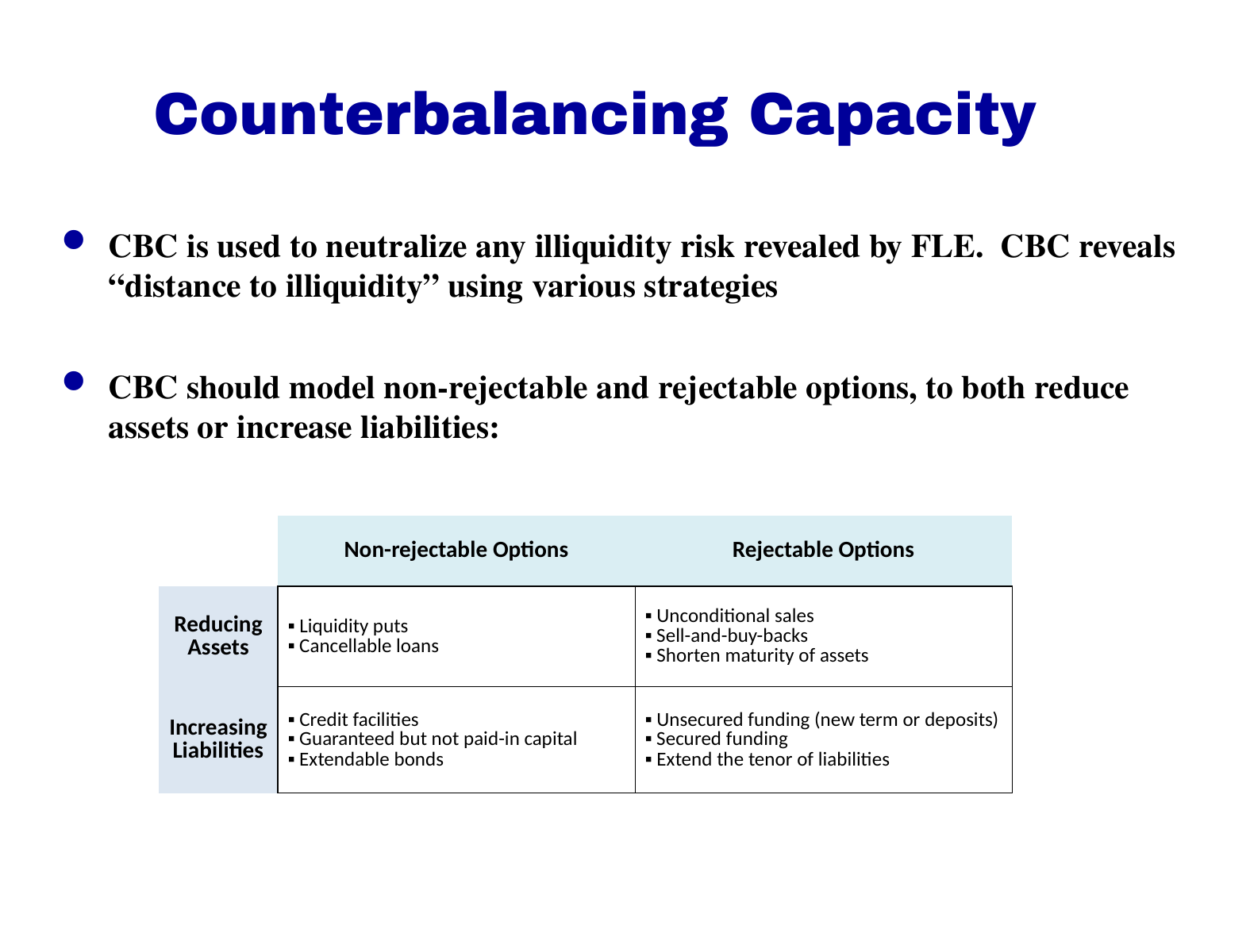

# Counterbalancing Capacity
CBC is used to neutralize any illiquidity risk revealed by FLE.  CBC reveals “distance to illiquidity” using various strategies

CBC should model non-rejectable and rejectable options, to both reduce assets or increase liabilities:

|  | Non-rejectable Options | Rejectable Options |
| --- | --- | --- |
| Reducing Assets | ▪ Liquidity puts ▪ Cancellable loans | ▪ Unconditional sales ▪ Sell-and-buy-backs ▪ Shorten maturity of assets |
| Increasing Liabilities | ▪ Credit facilities ▪ Guaranteed but not paid-in capital ▪ Extendable bonds | ▪ Unsecured funding (new term or deposits) ▪ Secured funding ▪ Extend the tenor of liabilities |